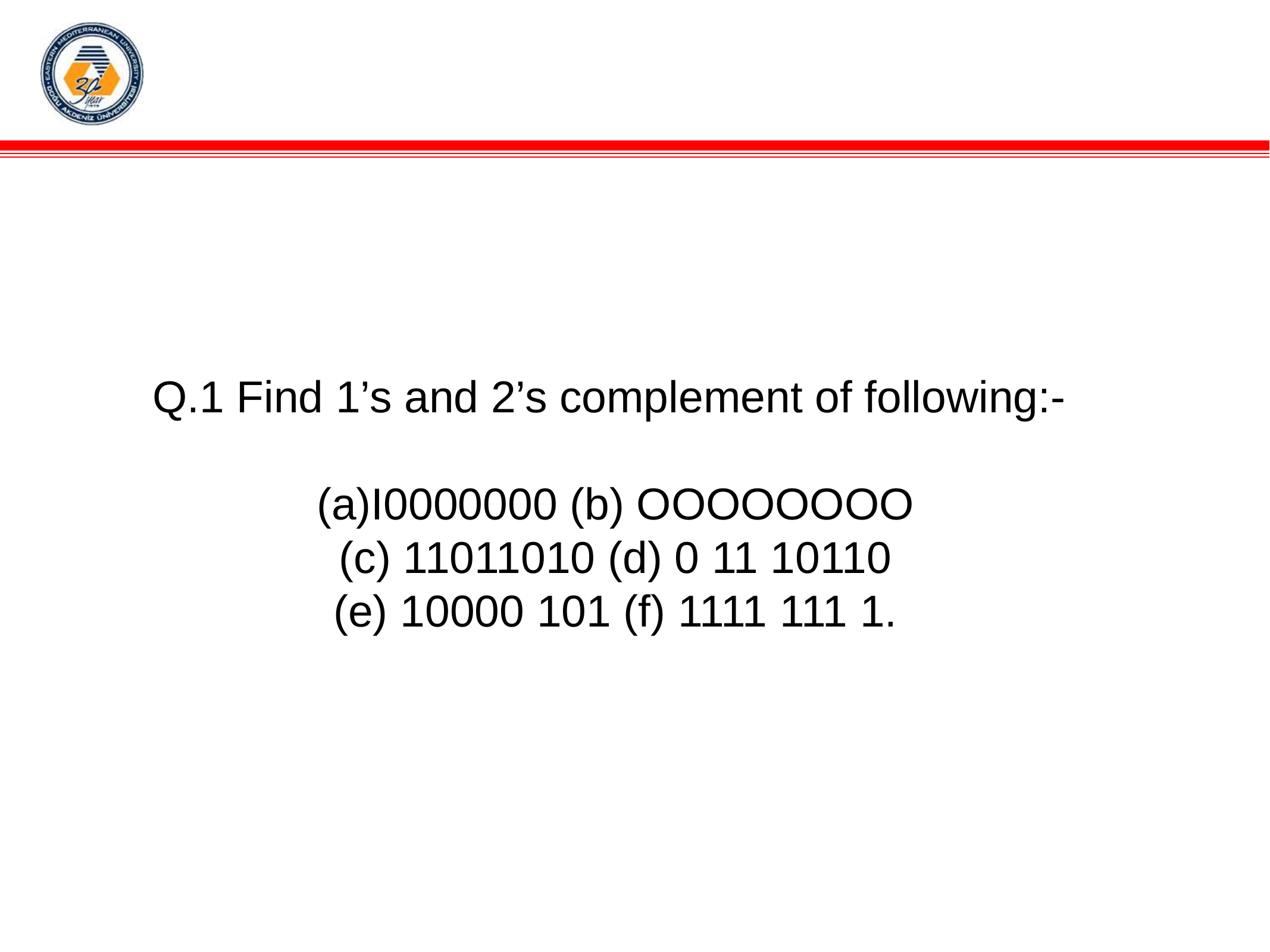

Q.1 Find 1’s and 2’s complement of following:-

(a)I0000000 (b) OOOOOOOO
(c) 11011010 (d) 0 11 10110
(e) 10000 101 (f) 1111 111 1.